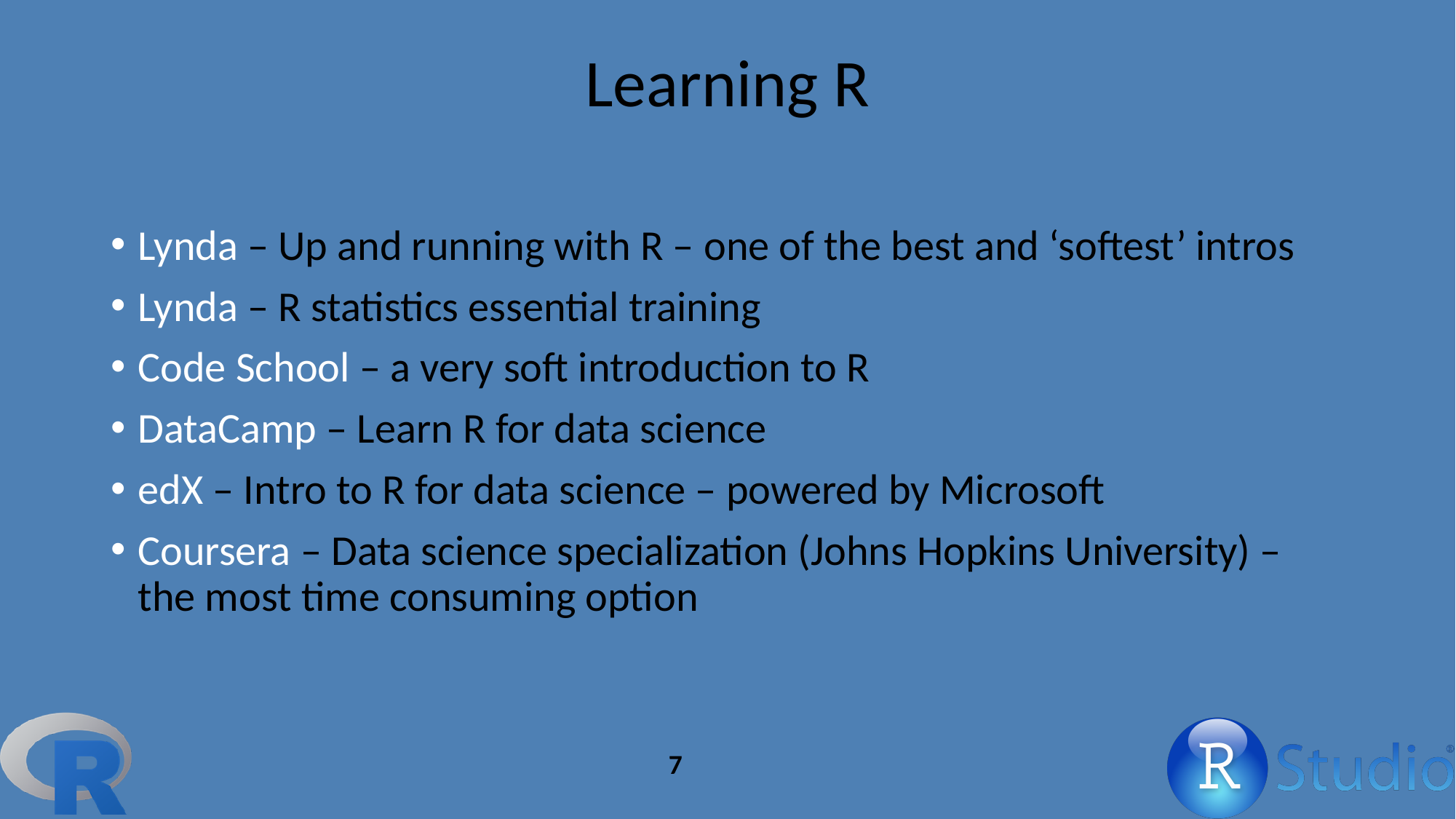

# Learning R
Lynda – Up and running with R – one of the best and ‘softest’ intros
Lynda – R statistics essential training
Code School – a very soft introduction to R
DataCamp – Learn R for data science
edX – Intro to R for data science – powered by Microsoft
Coursera – Data science specialization (Johns Hopkins University) – the most time consuming option

7